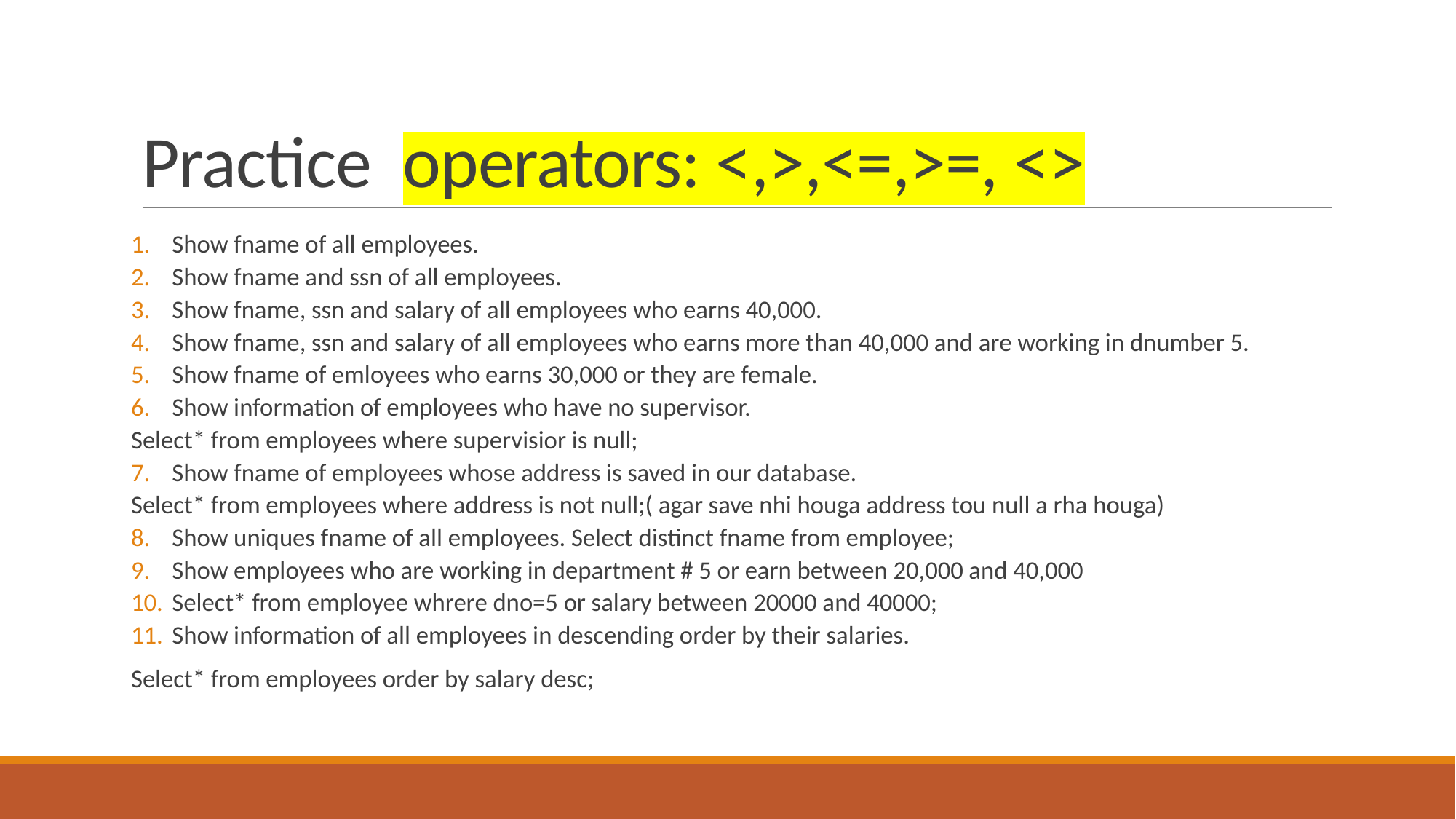

# Practice  operators: <,>,<=,>=, <>
Show fname of all employees.
Show fname and ssn of all employees.
Show fname, ssn and salary of all employees who earns 40,000.
Show fname, ssn and salary of all employees who earns more than 40,000 and are working in dnumber 5.
Show fname of emloyees who earns 30,000 or they are female.
Show information of employees who have no supervisor.
Select* from employees where supervisior is null;
Show fname of employees whose address is saved in our database.
Select* from employees where address is not null;( agar save nhi houga address tou null a rha houga)
Show uniques fname of all employees. Select distinct fname from employee;
Show employees who are working in department # 5 or earn between 20,000 and 40,000
Select* from employee whrere dno=5 or salary between 20000 and 40000;
Show information of all employees in descending order by their salaries.
Select* from employees order by salary desc;